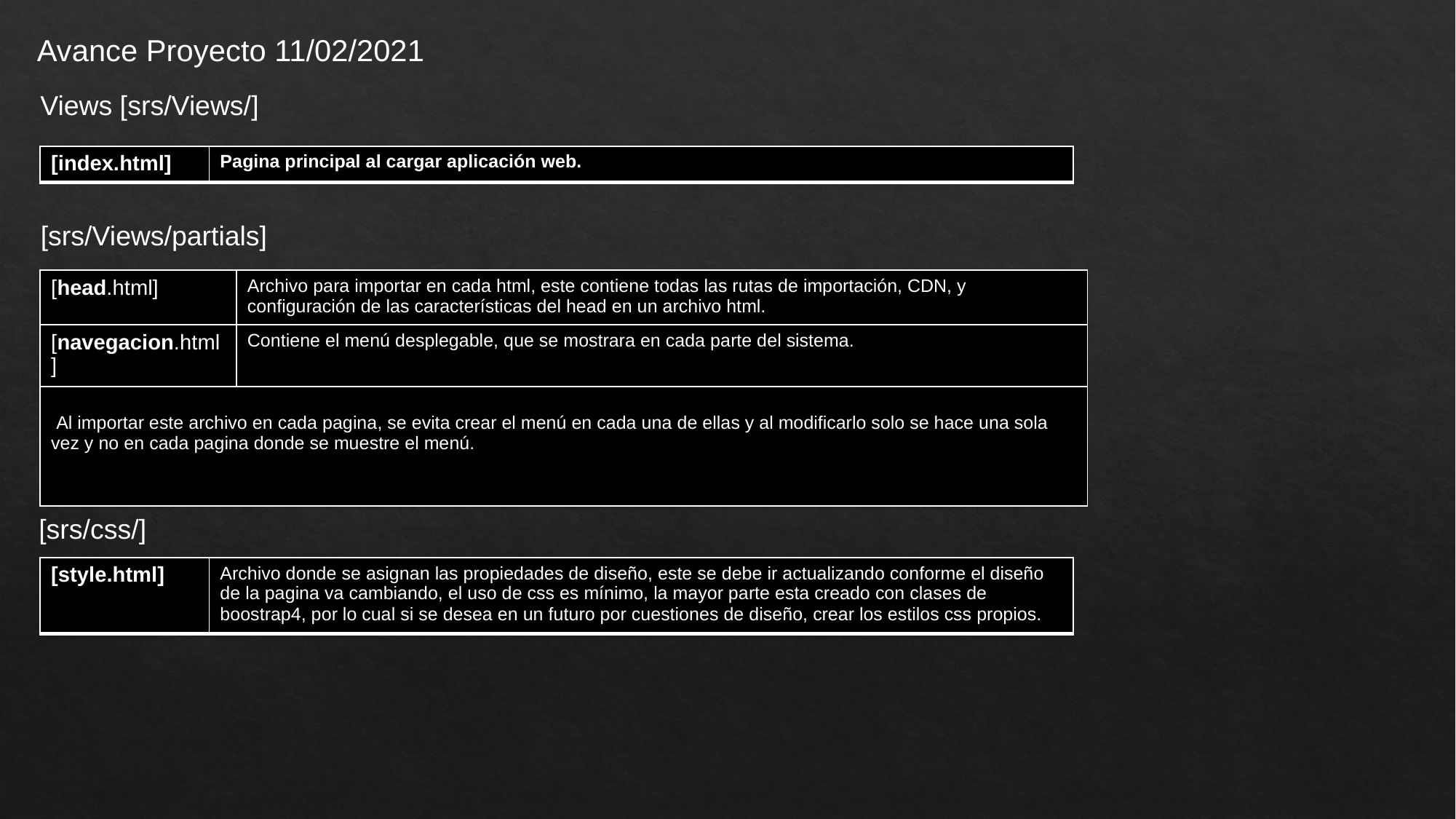

Avance Proyecto 11/02/2021
Views [srs/Views/]
| [index.html] | Pagina principal al cargar aplicación web. |
| --- | --- |
[srs/Views/partials]
| [head.html] | Archivo para importar en cada html, este contiene todas las rutas de importación, CDN, y configuración de las características del head en un archivo html. |
| --- | --- |
| [navegacion.html] | Contiene el menú desplegable, que se mostrara en cada parte del sistema. |
| Al importar este archivo en cada pagina, se evita crear el menú en cada una de ellas y al modificarlo solo se hace una sola vez y no en cada pagina donde se muestre el menú. |  |
[srs/css/]
| [style.html] | Archivo donde se asignan las propiedades de diseño, este se debe ir actualizando conforme el diseño de la pagina va cambiando, el uso de css es mínimo, la mayor parte esta creado con clases de boostrap4, por lo cual si se desea en un futuro por cuestiones de diseño, crear los estilos css propios. |
| --- | --- |